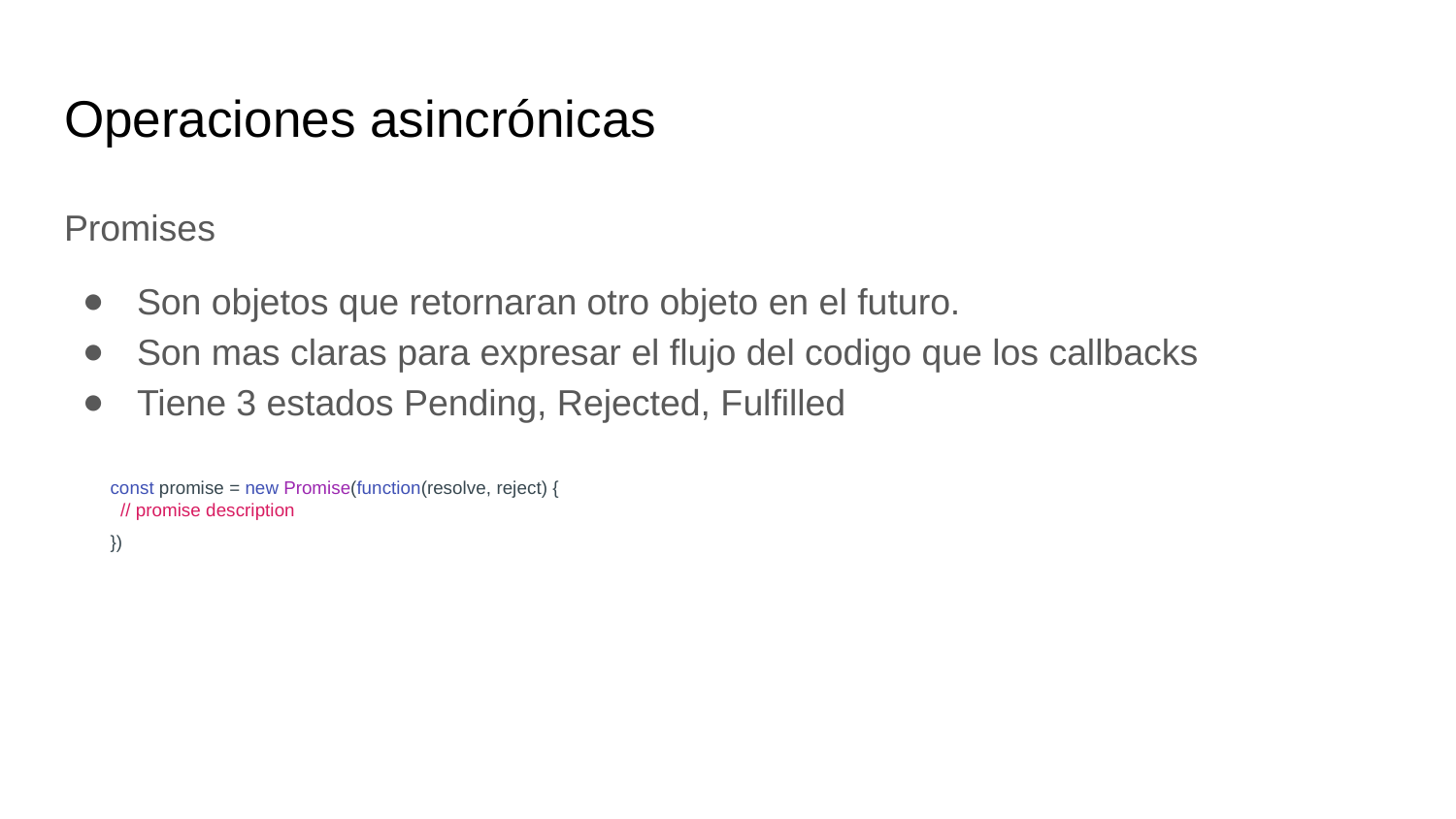

# Operaciones asincrónicas
Promises
Son objetos que retornaran otro objeto en el futuro.
Son mas claras para expresar el flujo del codigo que los callbacks
Tiene 3 estados Pending, Rejected, Fulfilled
const promise = new Promise(function(resolve, reject) {
  // promise description
})